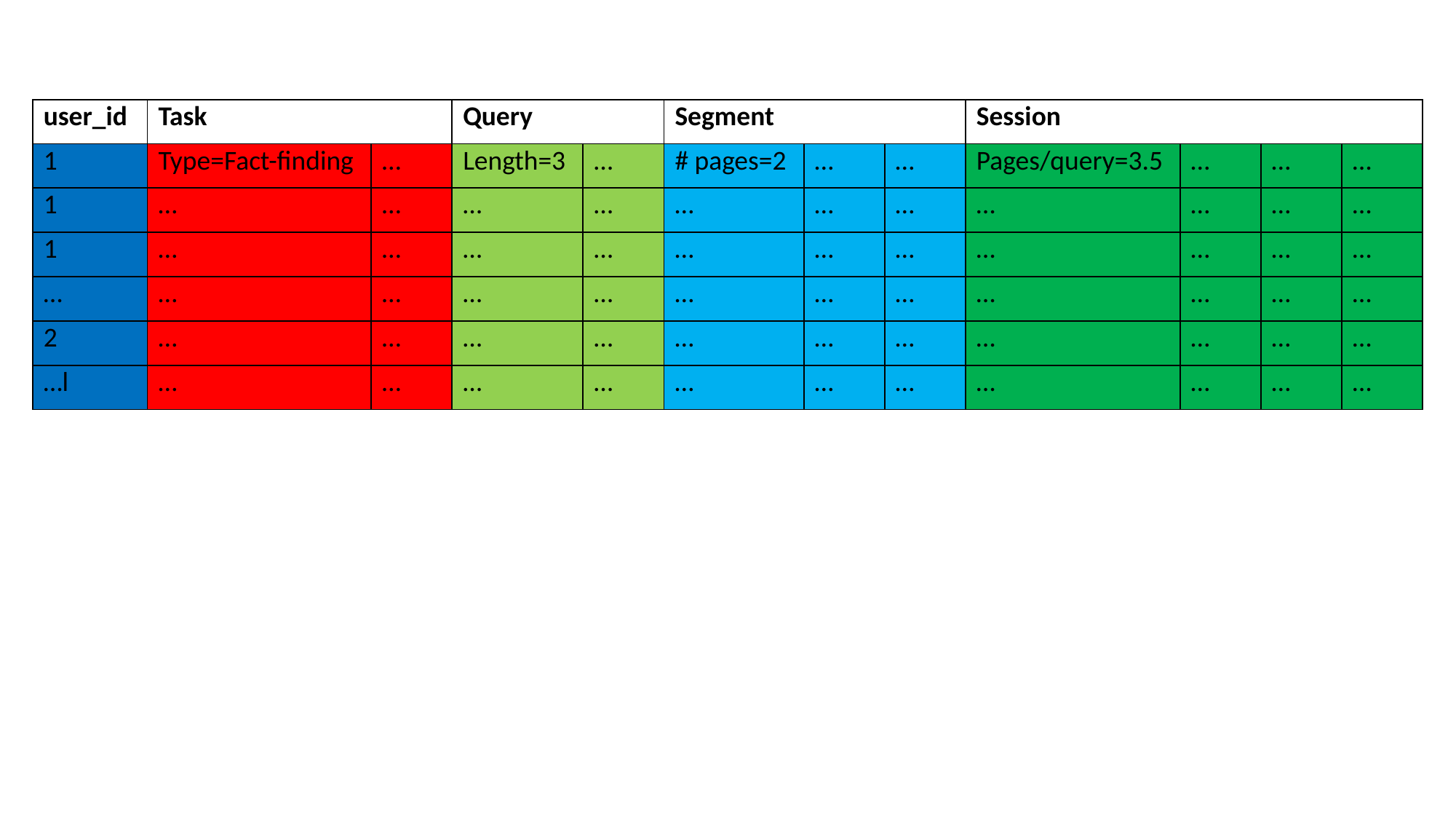

| user\_id | Task |  | Query |  | Segment |  |  | Session |  |  |  |
| --- | --- | --- | --- | --- | --- | --- | --- | --- | --- | --- | --- |
| 1 | Type=Fact-finding | … | Length=3 | … | # pages=2 | … | … | Pages/query=3.5 | … | … | … |
| 1 | … | … | … | … | … | … | … | … | … | … | … |
| 1 | … | … | … | … | … | … | … | … | … | … | … |
| … | … | … | … | … | … | … | … | … | … | … | … |
| 2 | … | … | … | … | … | … | … | … | … | … | … |
| …l | … | … | … | … | … | … | … | … | … | … | … |